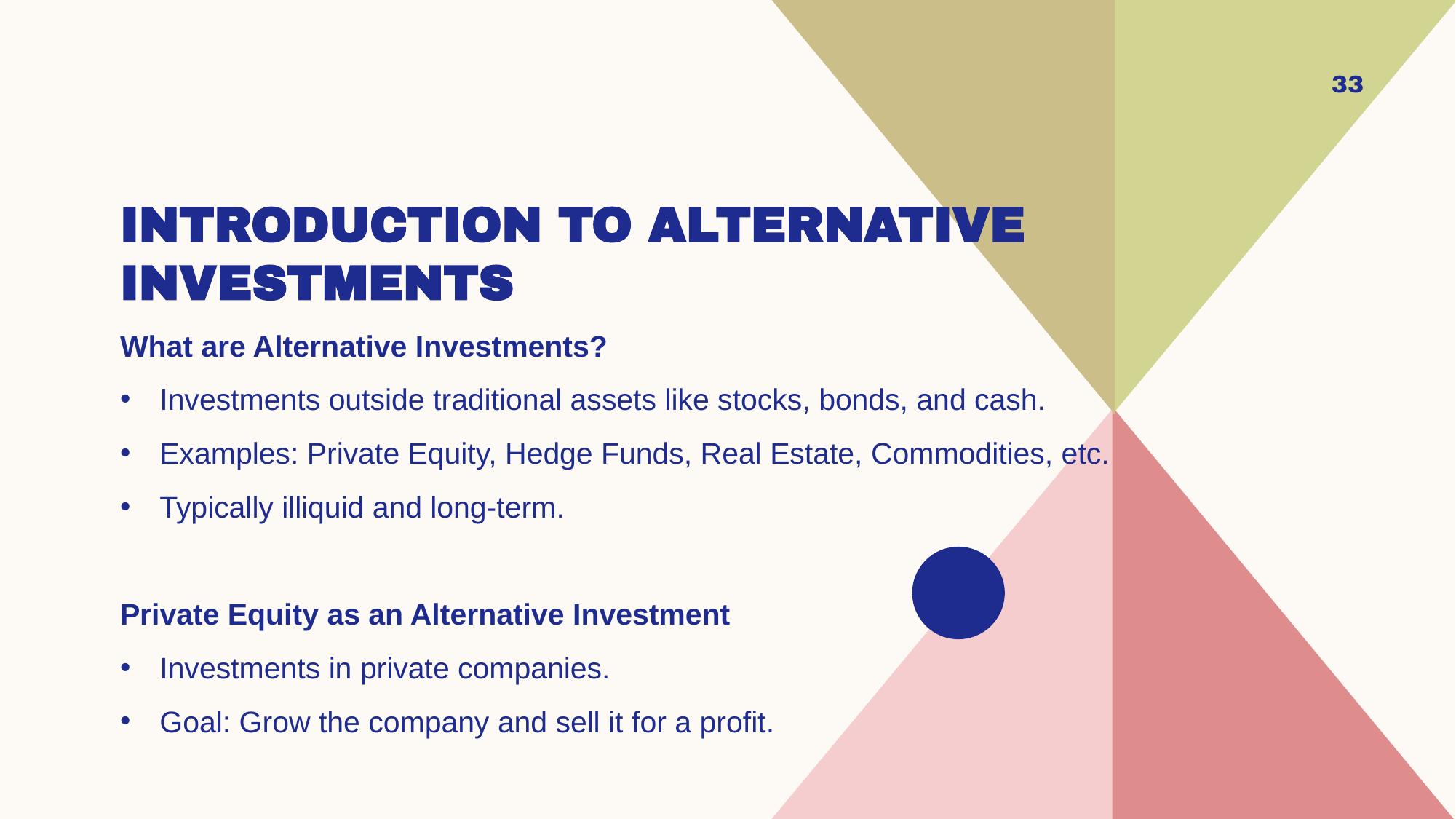

33
# Introduction to Alternative Investments
What are Alternative Investments?
Investments outside traditional assets like stocks, bonds, and cash.
Examples: Private Equity, Hedge Funds, Real Estate, Commodities, etc.
Typically illiquid and long-term.

Private Equity as an Alternative Investment
Investments in private companies.
Goal: Grow the company and sell it for a profit.